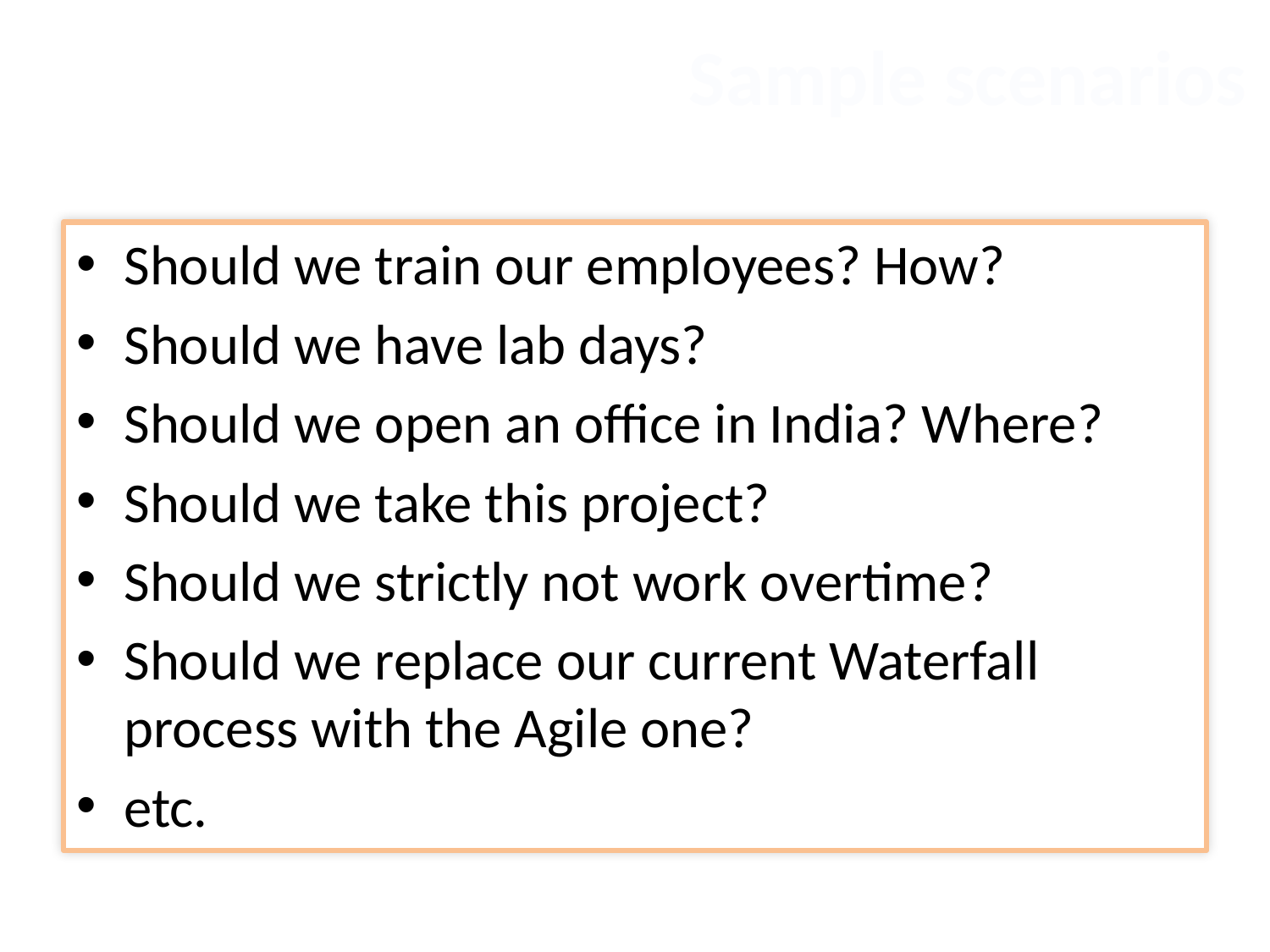

# Sample scenarios
Should we train our employees? How?
Should we have lab days?
Should we open an office in India? Where?
Should we take this project?
Should we strictly not work overtime?
Should we replace our current Waterfall process with the Agile one?
etc.